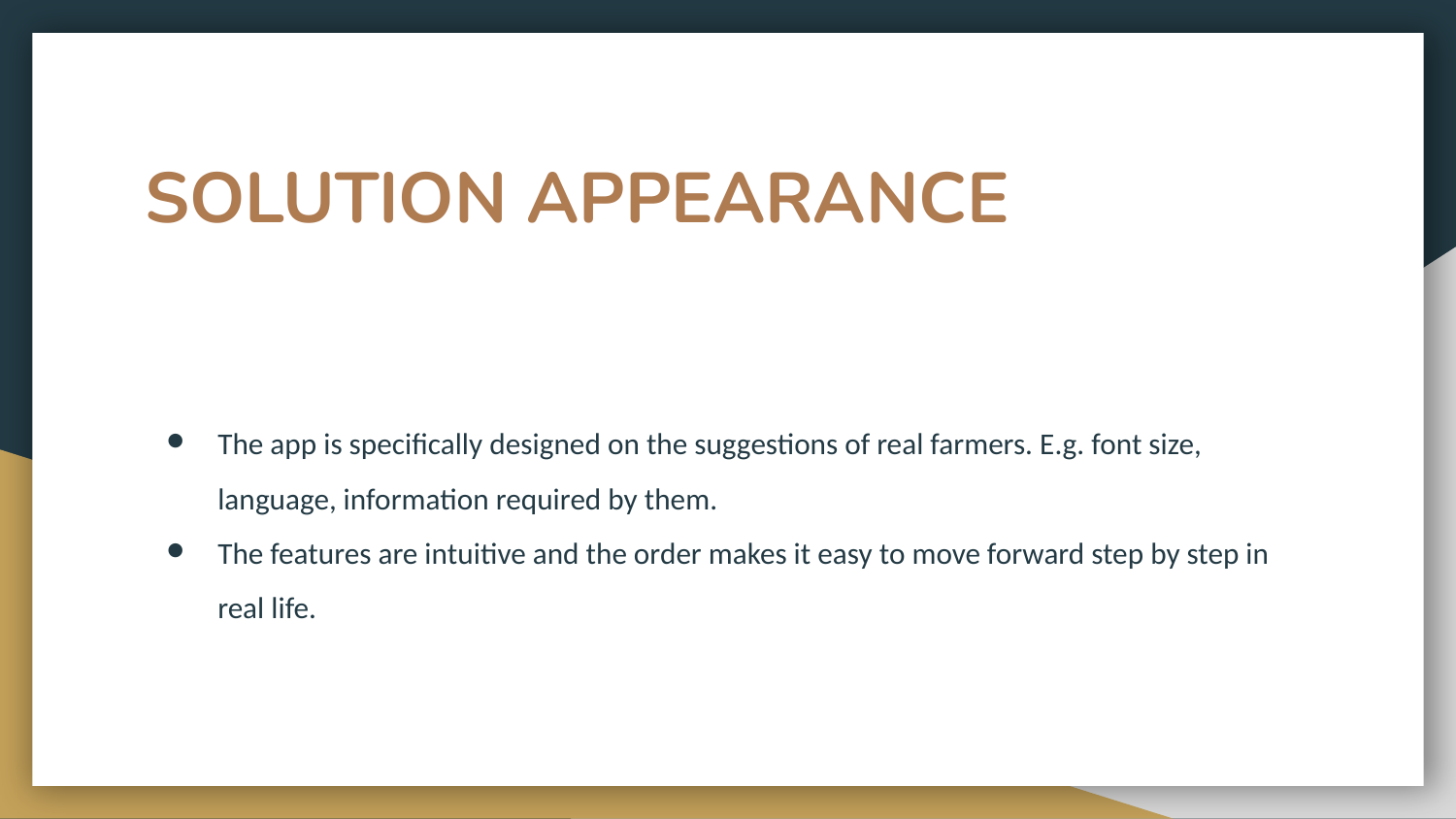

# SOLUTION APPEARANCE
The app is specifically designed on the suggestions of real farmers. E.g. font size, language, information required by them.
The features are intuitive and the order makes it easy to move forward step by step in real life.